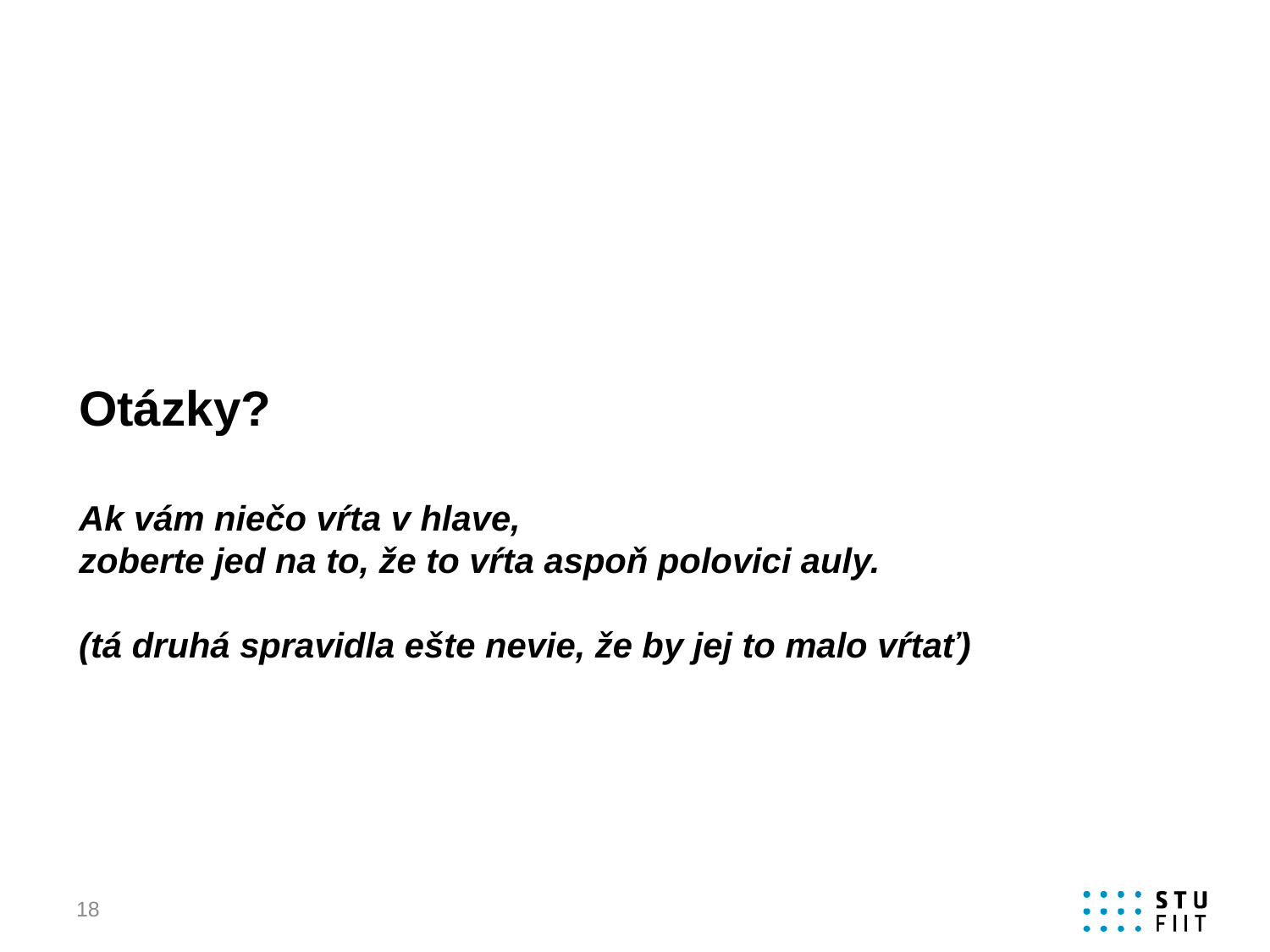

# Otázky? Ak vám niečo vŕta v hlave, zoberte jed na to, že to vŕta aspoň polovici auly. (tá druhá spravidla ešte nevie, že by jej to malo vŕtať)
18